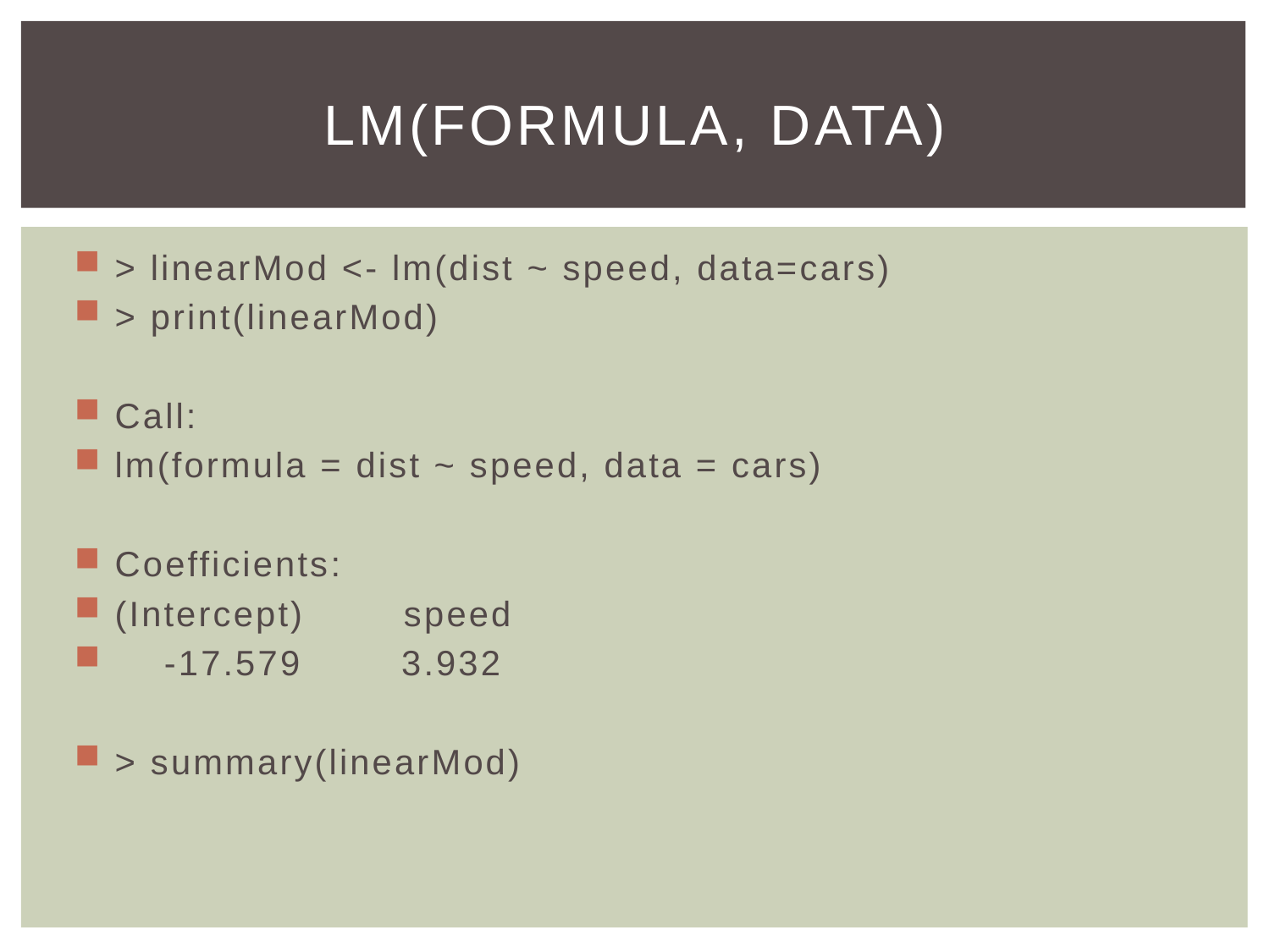

# lm(formula, data)
> linearMod <- lm(dist ~ speed, data=cars)
> print(linearMod)

Call:
lm(formula = dist ~ speed, data = cars)

Coefficients:
(Intercept)        speed
    -17.579        3.932

> summary(linearMod)